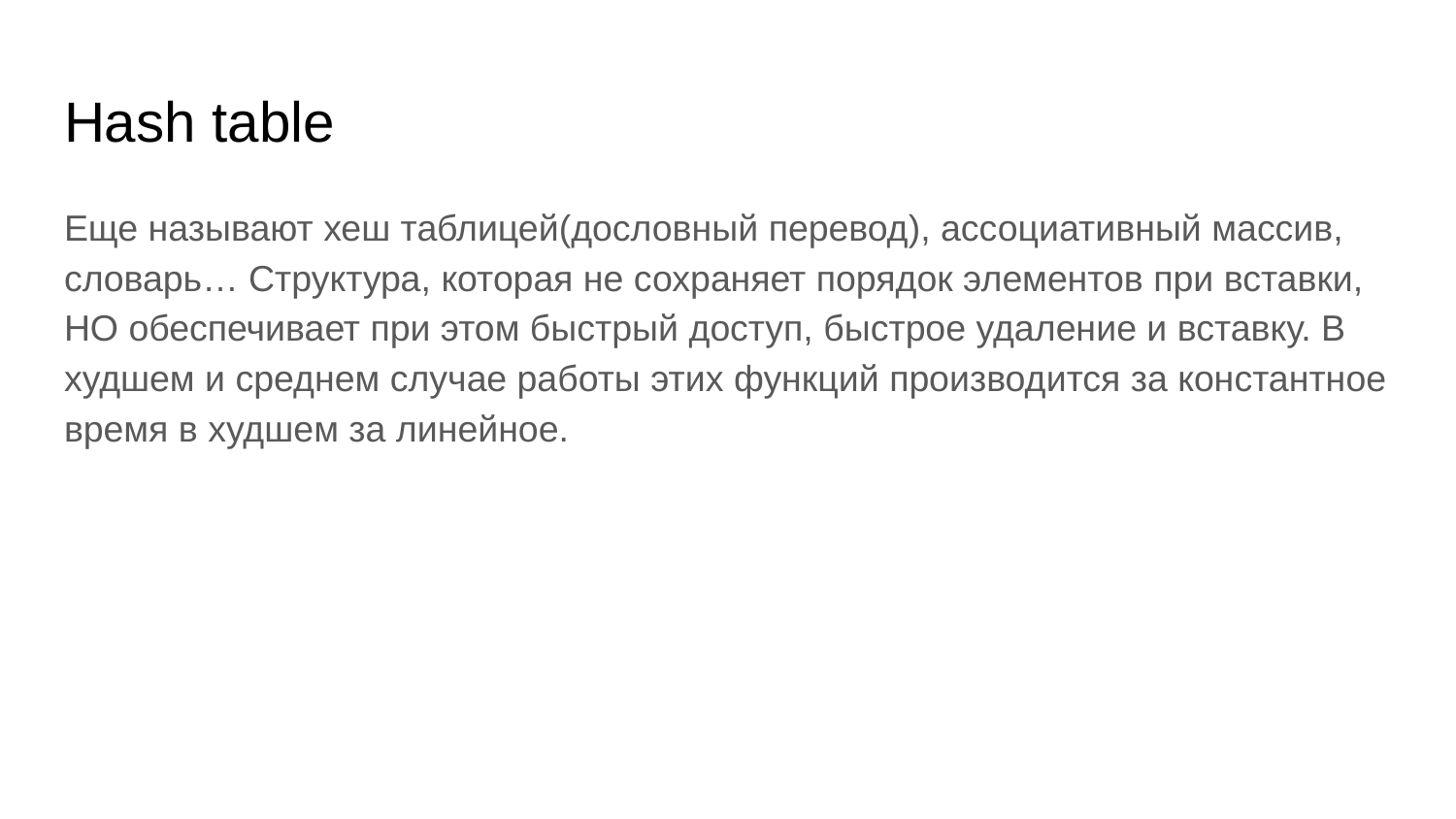

# Hash table
Еще называют хеш таблицей(дословный перевод), ассоциативный массив, словарь… Структура, которая не сохраняет порядок элементов при вставки, НО обеспечивает при этом быстрый доступ, быстрое удаление и вставку. В худшем и среднем случае работы этих функций производится за константное время в худшем за линейное.